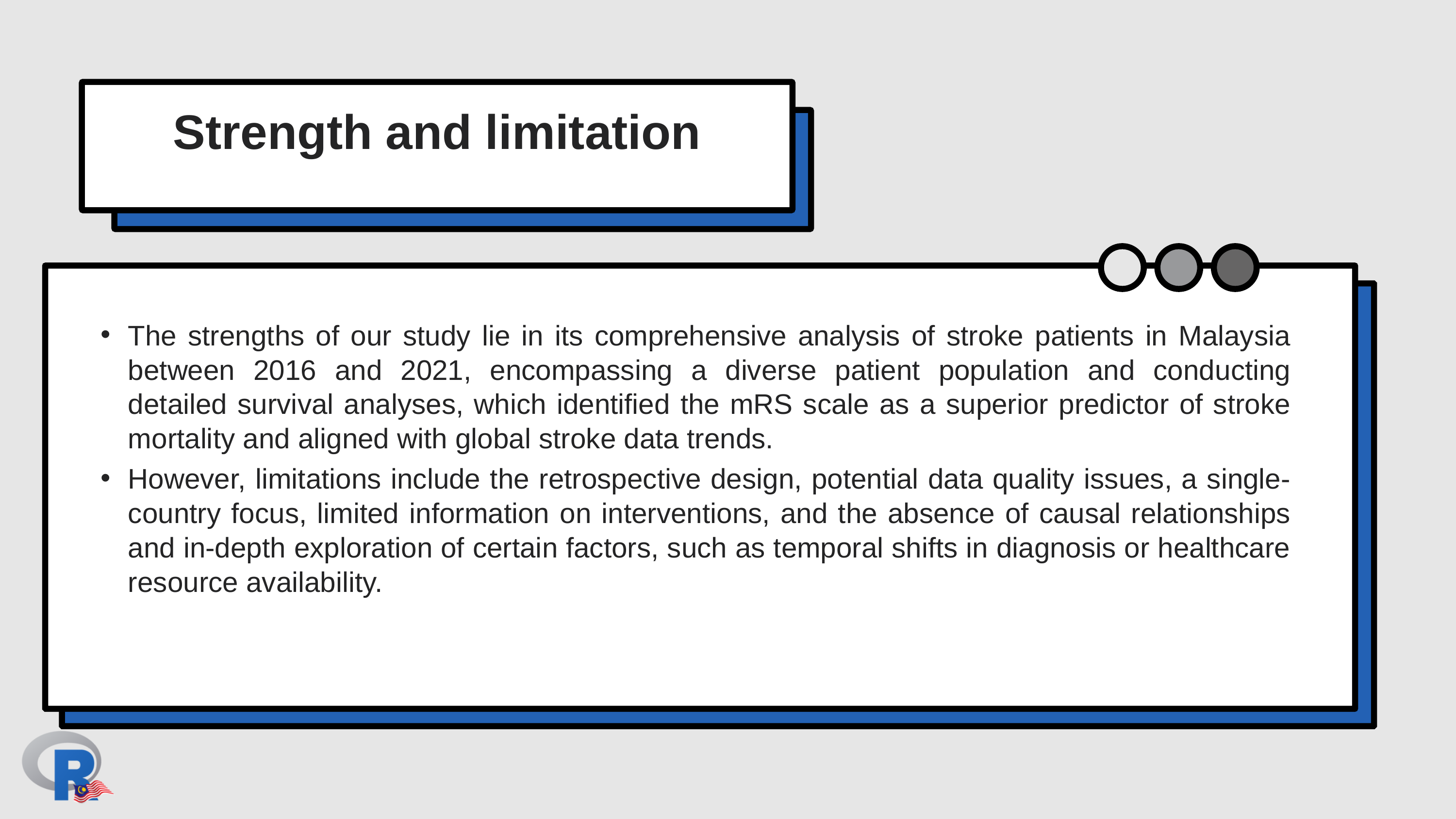

Strength and limitation

The strengths of our study lie in its comprehensive analysis of stroke patients in Malaysia between 2016 and 2021, encompassing a diverse patient population and conducting detailed survival analyses, which identified the mRS scale as a superior predictor of stroke mortality and aligned with global stroke data trends.
However, limitations include the retrospective design, potential data quality issues, a single-country focus, limited information on interventions, and the absence of causal relationships and in-depth exploration of certain factors, such as temporal shifts in diagnosis or healthcare resource availability.